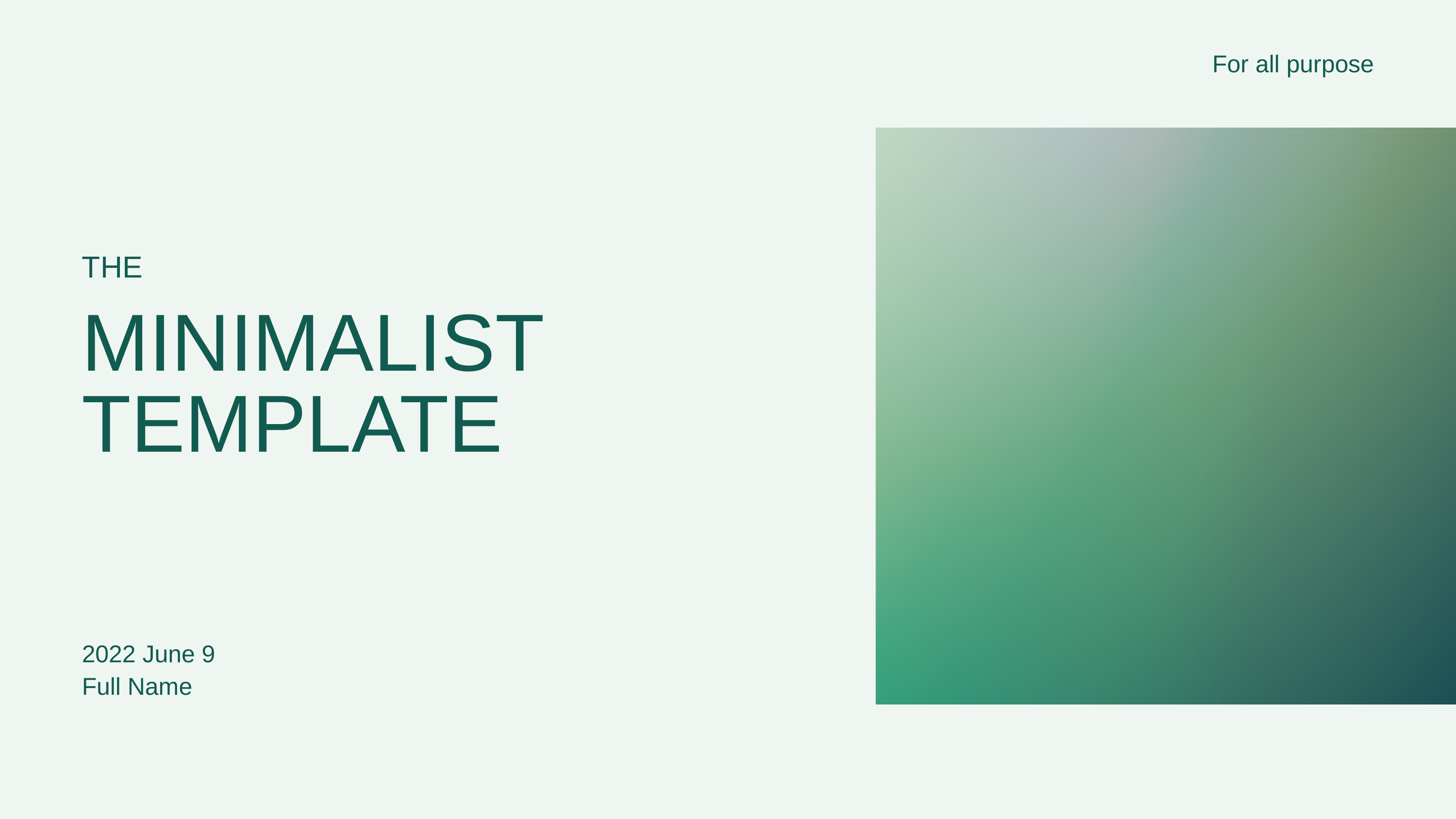

For all purpose

THE
MINIMALIST
TEMPLATE
2022 June 9
Full Name